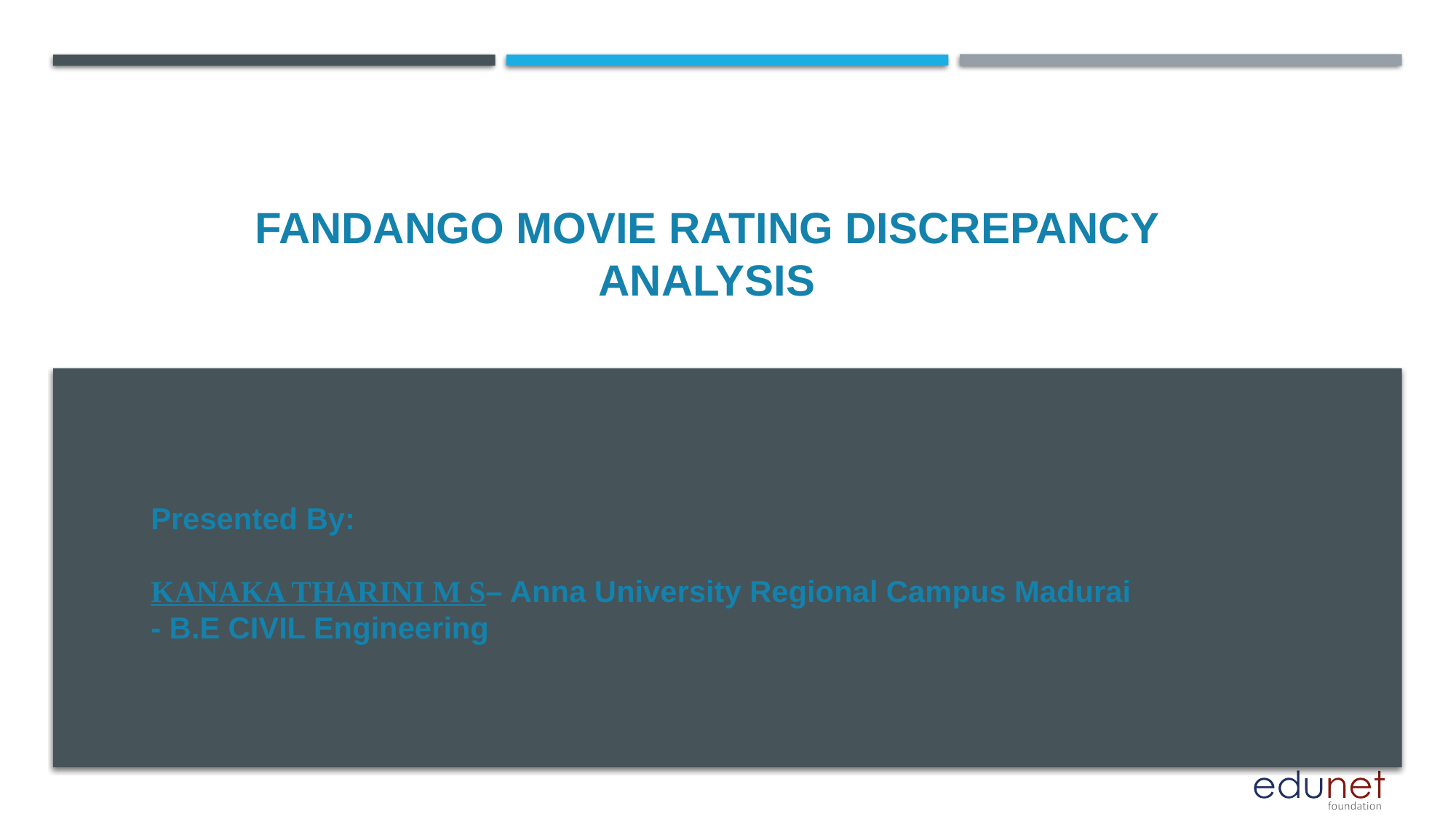

# Fandango Movie Rating Discrepancy Analysis
Presented By:

KANAKA THARINI M S– Anna University Regional Campus Madurai
- B.E CIVIL Engineering